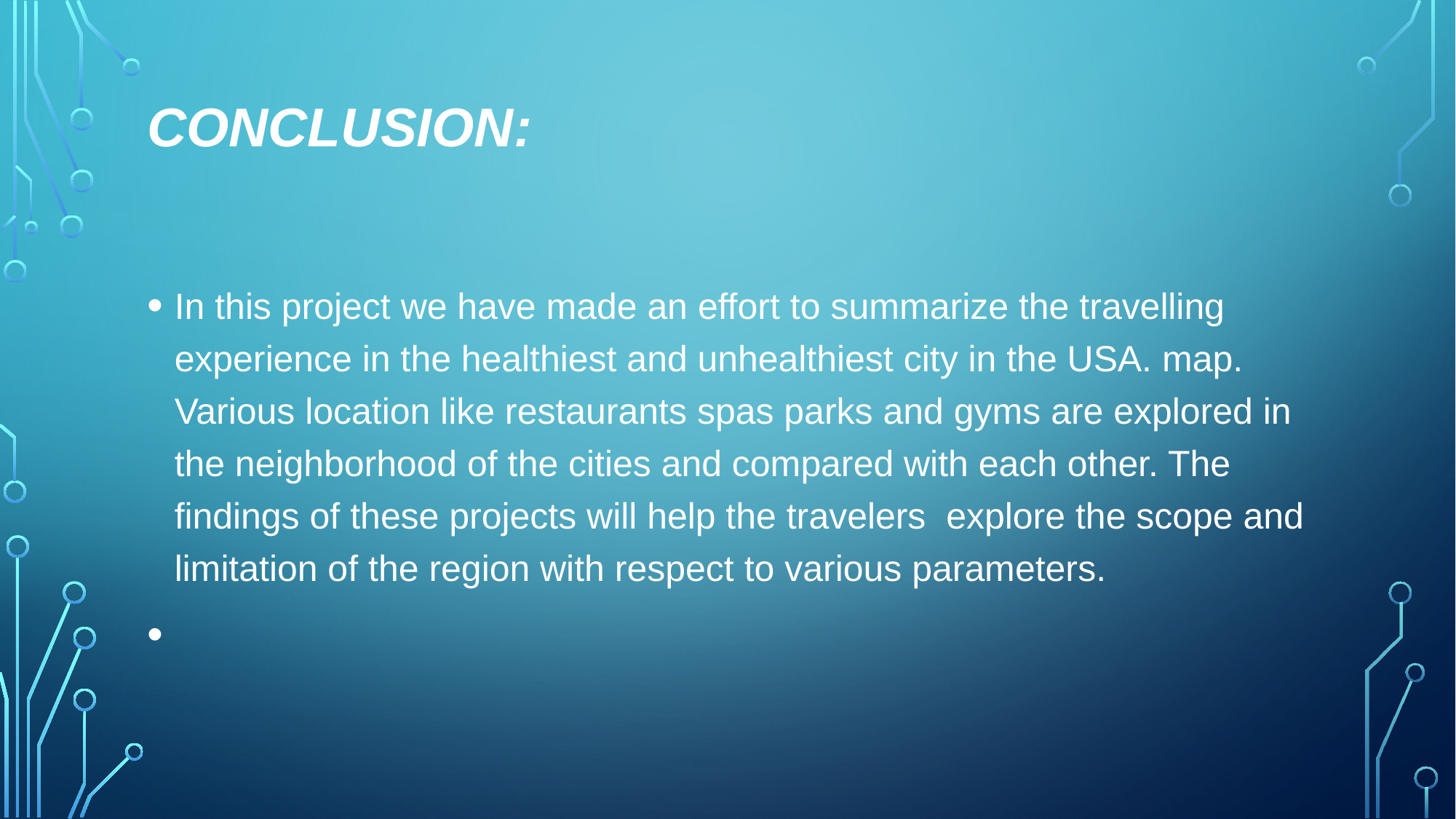

# Conclusion:
In this project we have made an effort to summarize the travelling experience in the healthiest and unhealthiest city in the USA. map. Various location like restaurants spas parks and gyms are explored in the neighborhood of the cities and compared with each other. The findings of these projects will help the travelers  explore the scope and limitation of the region with respect to various parameters.